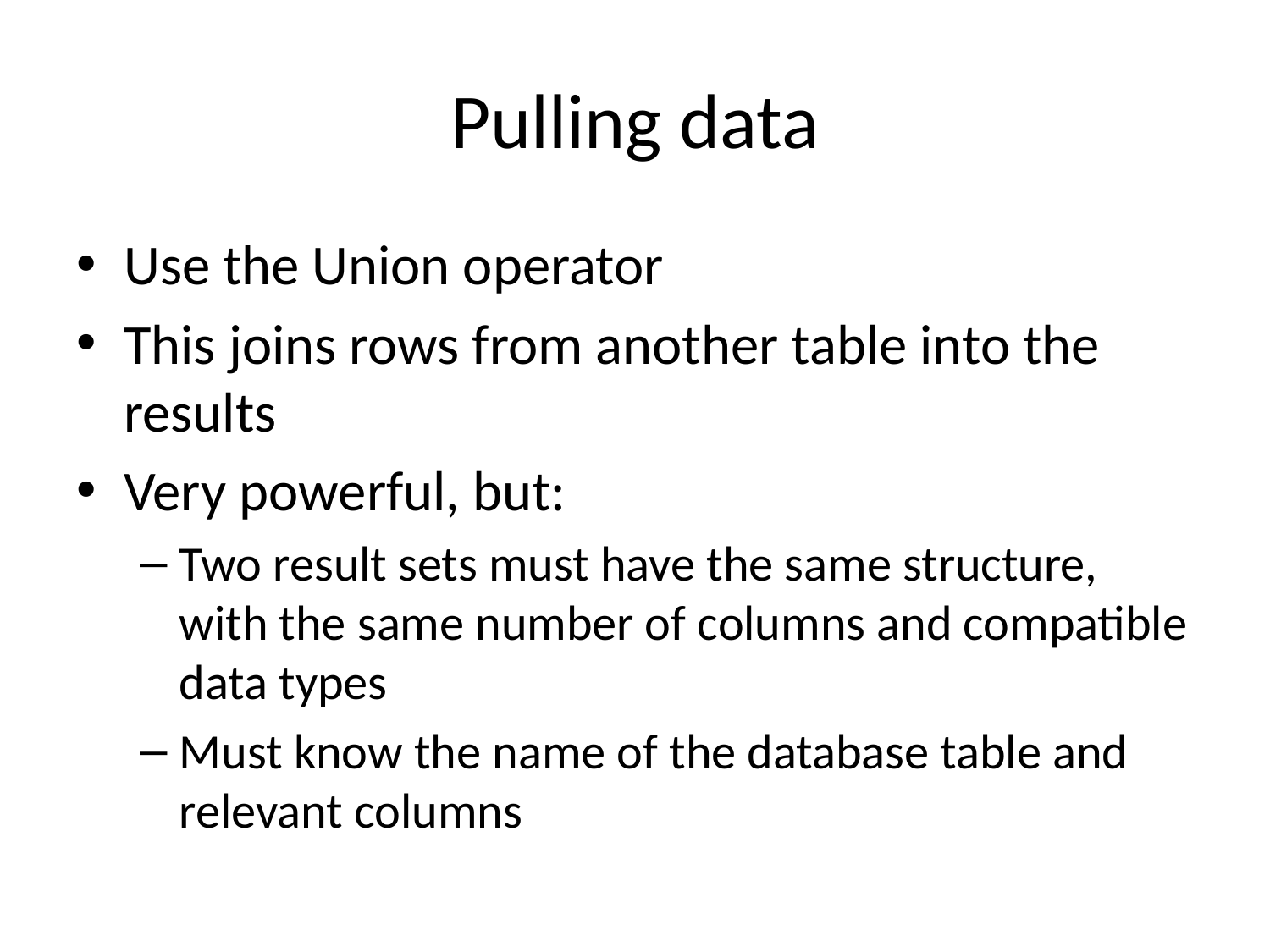

# Pulling data
Use the Union operator
This joins rows from another table into the results
Very powerful, but:
Two result sets must have the same structure, with the same number of columns and compatible data types
Must know the name of the database table and relevant columns